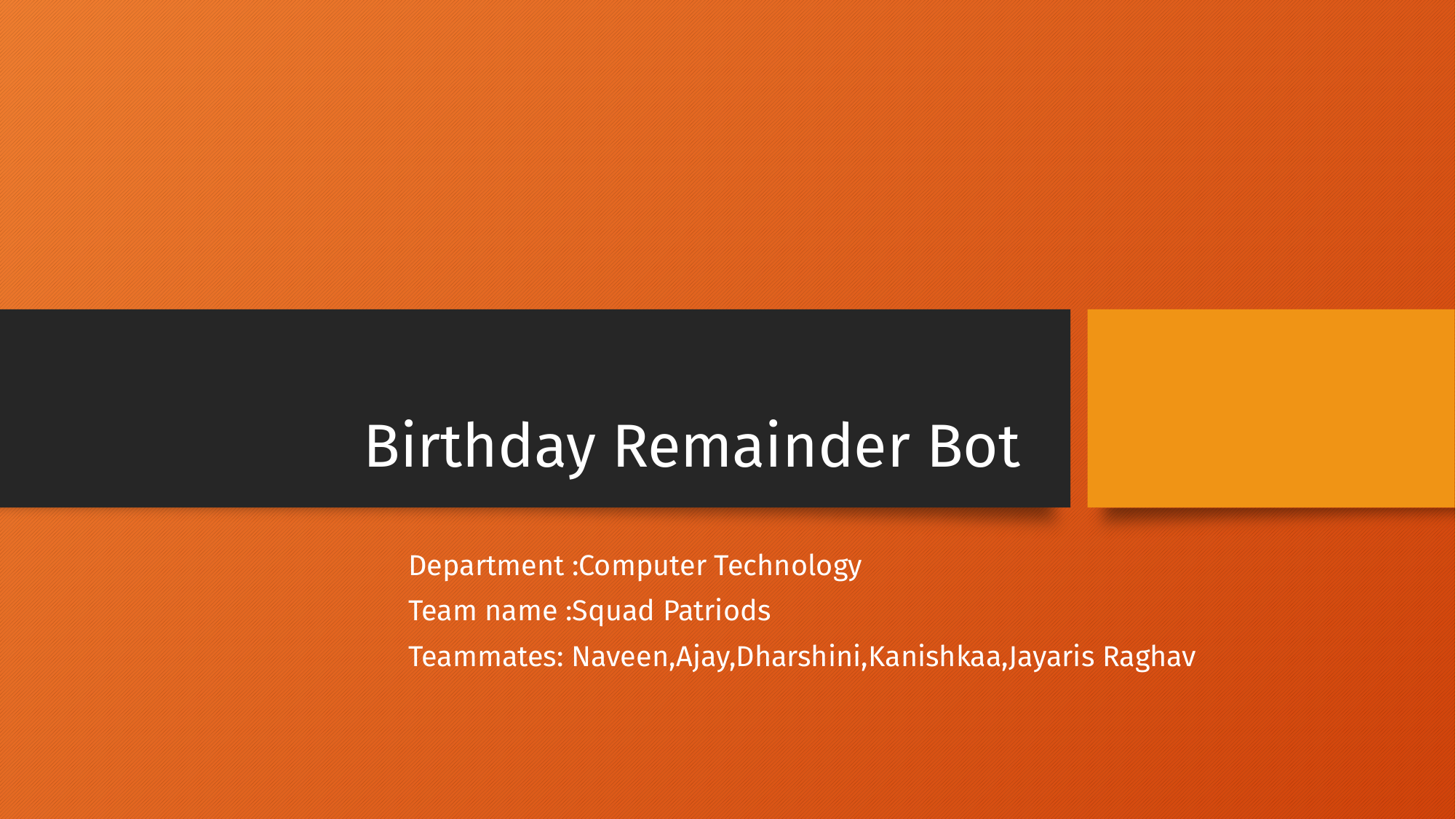

# Birthday Remainder Bot
            Department :Computer Technology
            Team name :Squad Patriods
            Teammates: Naveen,Ajay,Dharshini,Kanishkaa,Jayaris Raghav